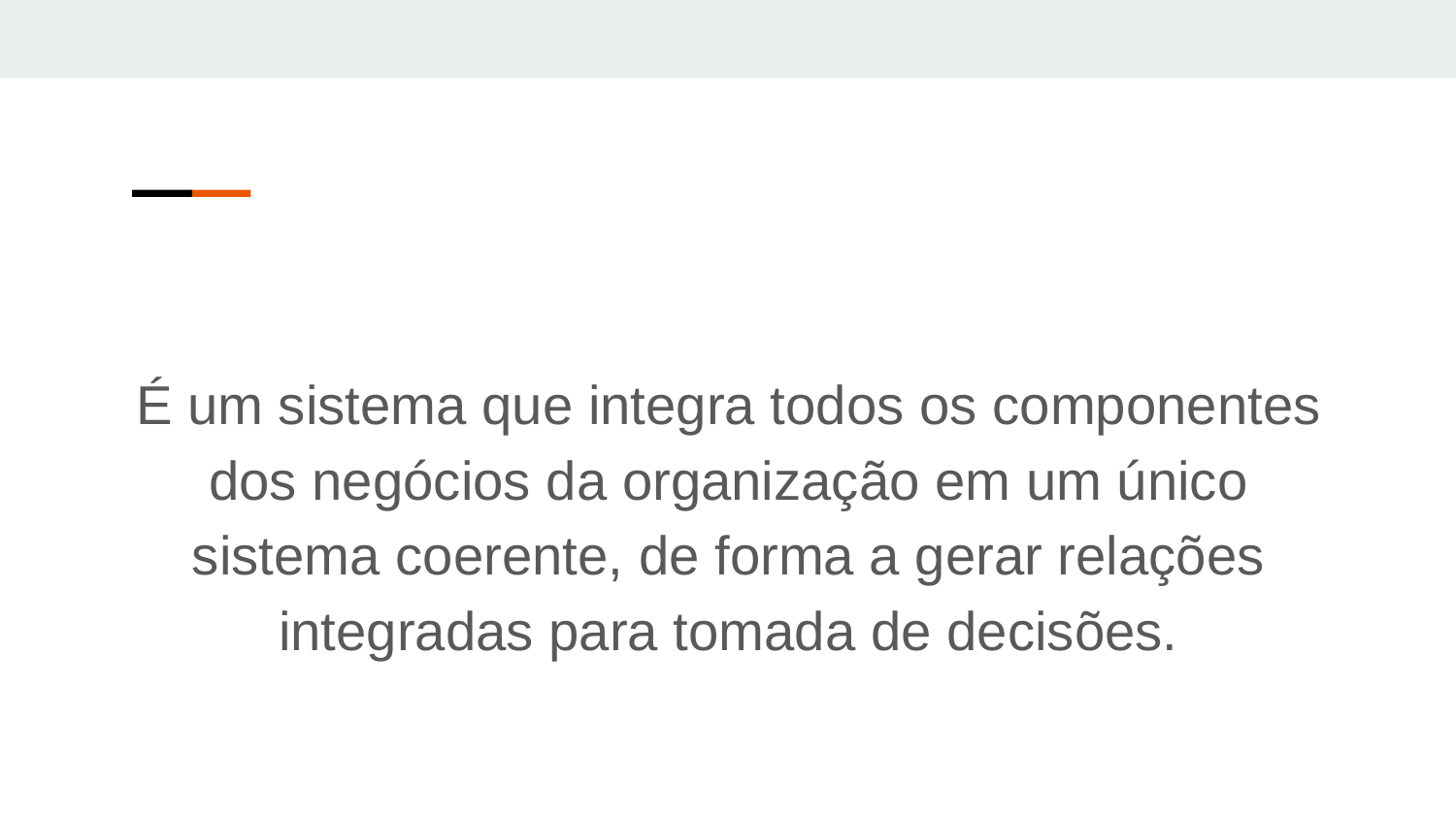

É um sistema que integra todos os componentes dos negócios da organização em um único sistema coerente, de forma a gerar relações integradas para tomada de decisões.